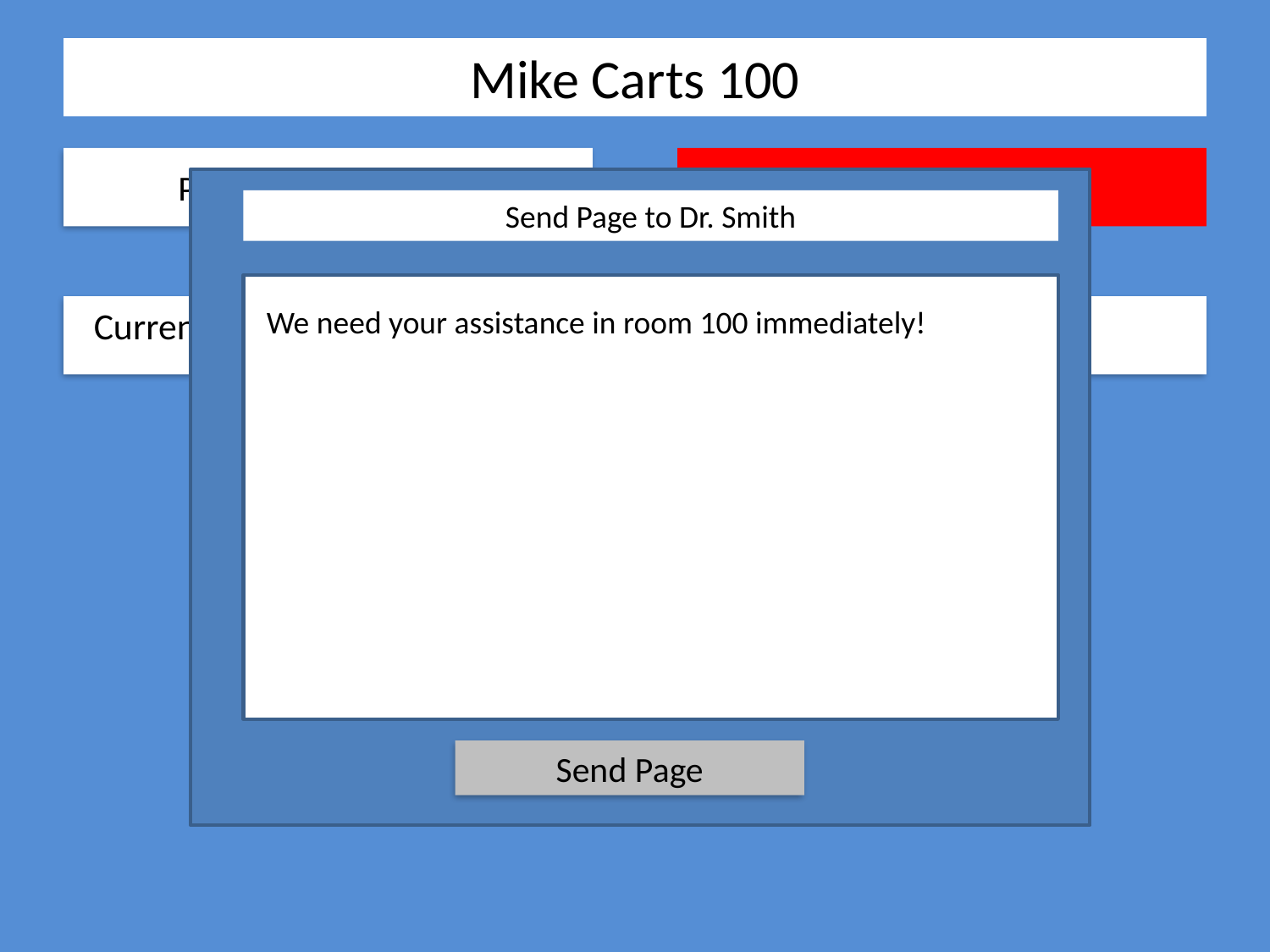

# Mike Carts 100
Page Doctor!!!!!!!!!!!
Condition: Stable

Send Page to Dr. Smith

Current Diagnosis: Lung Cancer

We need your assistance in room 100 immediately!

Medication
Back
Send Page